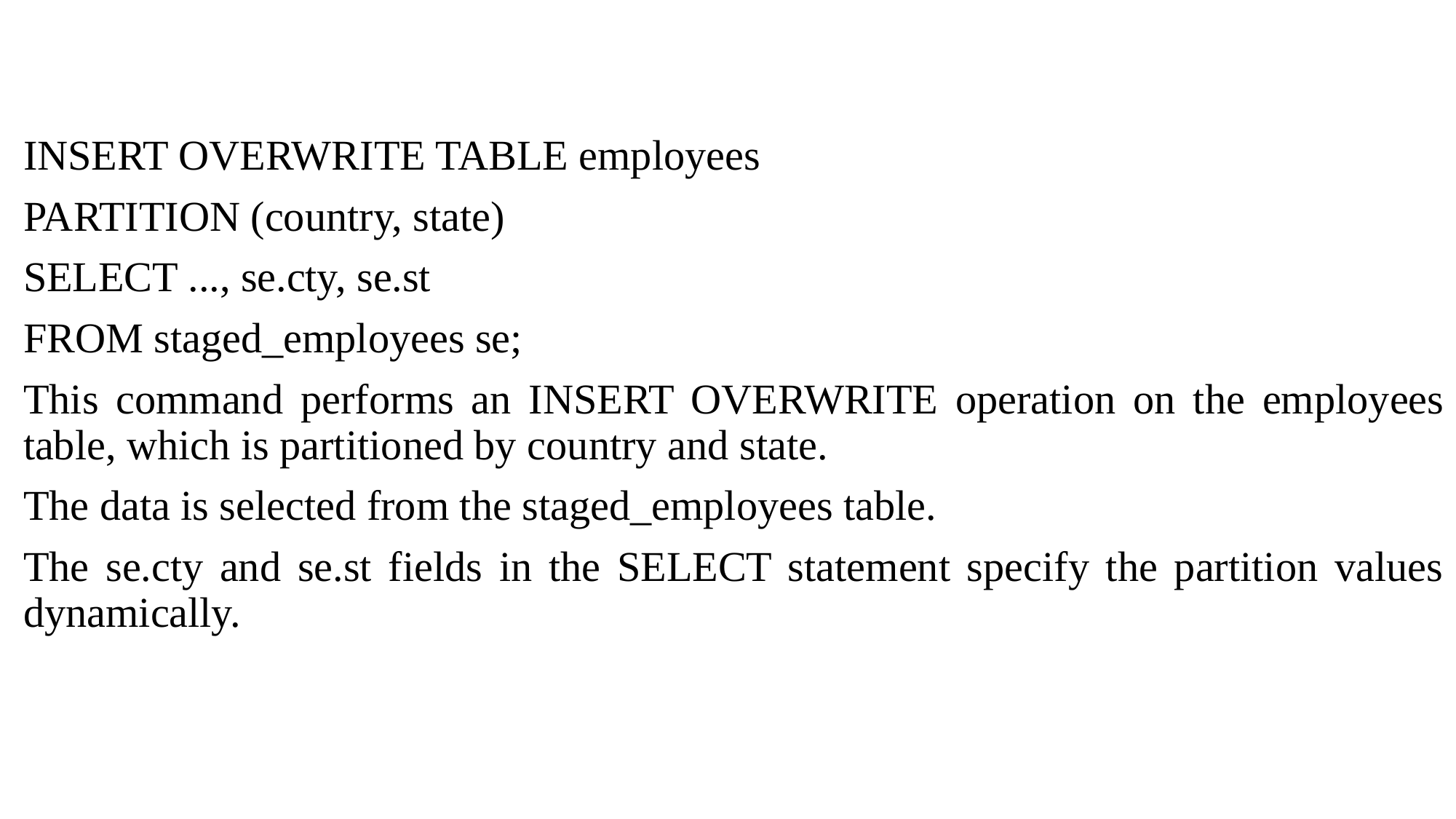

INSERT OVERWRITE TABLE employees
PARTITION (country, state)
SELECT ..., se.cty, se.st
FROM staged_employees se;
This command performs an INSERT OVERWRITE operation on the employees table, which is partitioned by country and state.
The data is selected from the staged_employees table.
The se.cty and se.st fields in the SELECT statement specify the partition values dynamically.